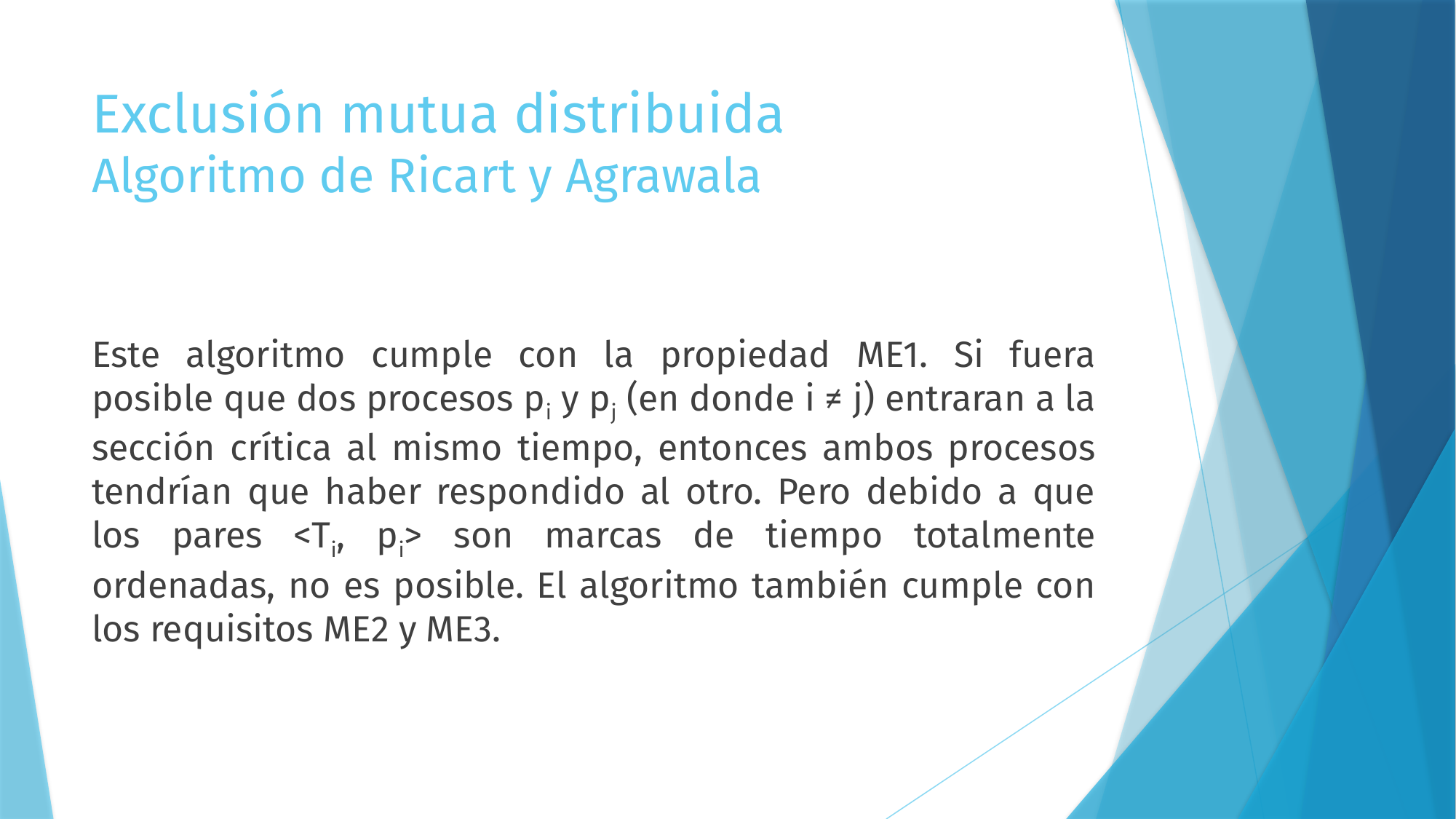

# Exclusión mutua distribuida Algoritmo de Ricart y Agrawala
Este algoritmo cumple con la propiedad ME1. Si fuera posible que dos procesos pi y pj (en donde i ≠ j) entraran a la sección crítica al mismo tiempo, entonces ambos procesos tendrían que haber respondido al otro. Pero debido a que los pares <Ti, pi> son marcas de tiempo totalmente ordenadas, no es posible. El algoritmo también cumple con los requisitos ME2 y ME3.